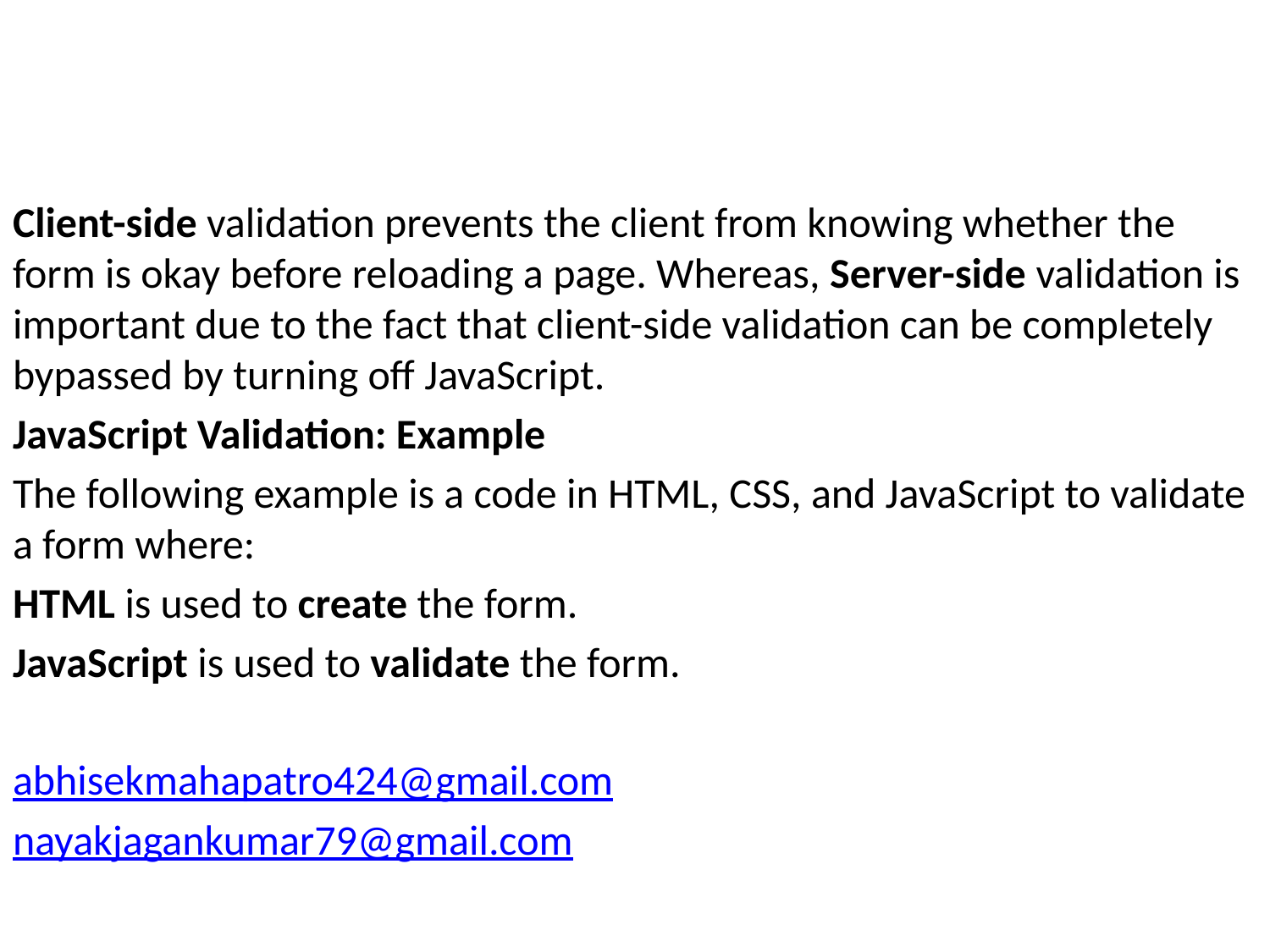

Client-side validation prevents the client from knowing whether the form is okay before reloading a page. Whereas, Server-side validation is important due to the fact that client-side validation can be completely bypassed by turning off JavaScript.
JavaScript Validation: Example
The following example is a code in HTML, CSS, and JavaScript to validate a form where:
HTML is used to create the form.
JavaScript is used to validate the form.

abhisekmahapatro424@gmail.com
nayakjagankumar79@gmail.com